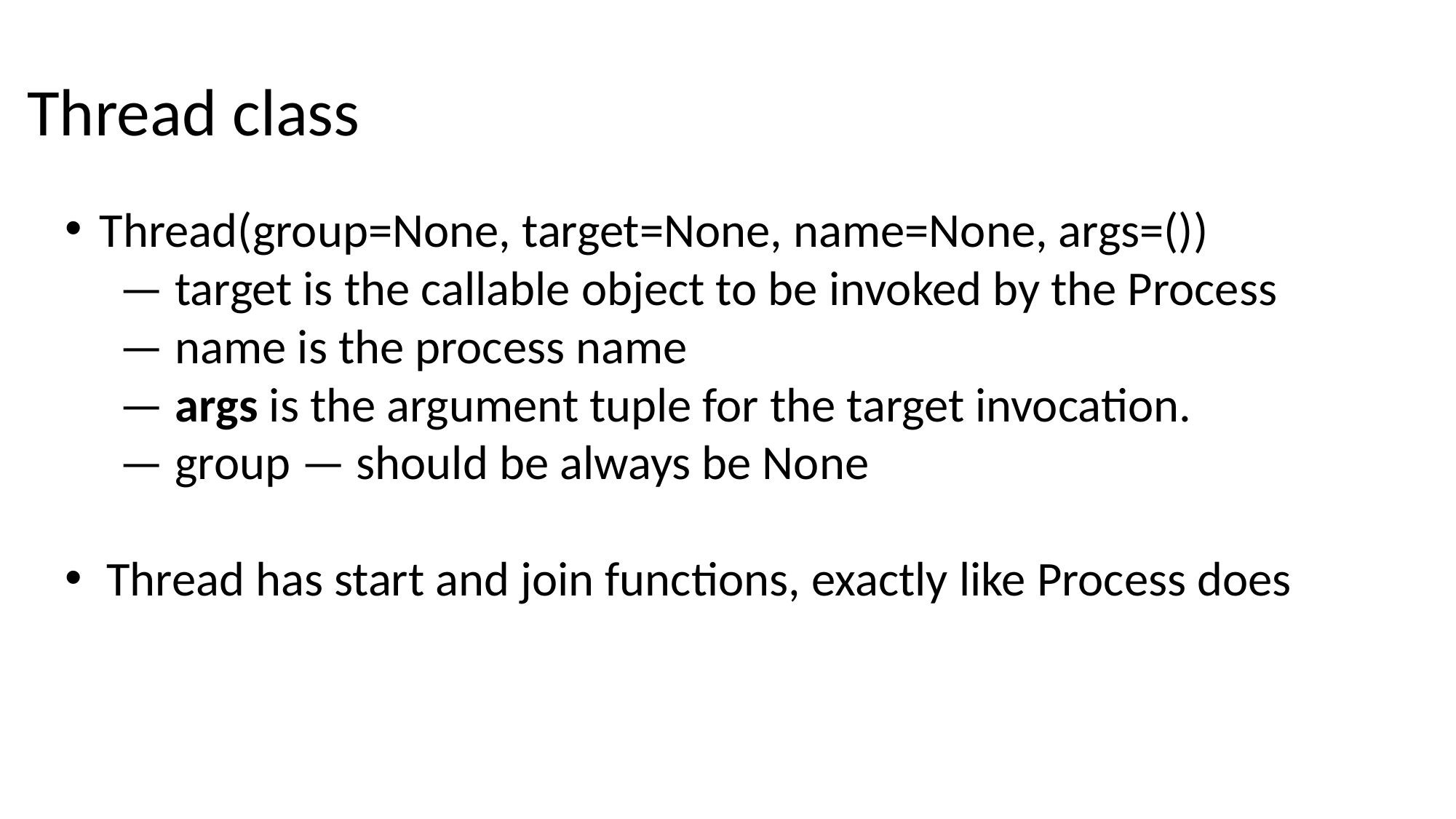

# Thread class
Thread(group=None, target=None, name=None, args=())
— target is the callable object to be invoked by the Process
— name is the process name
— args is the argument tuple for the target invocation.
— group — should be always be None

Thread has start and join functions, exactly like Process does